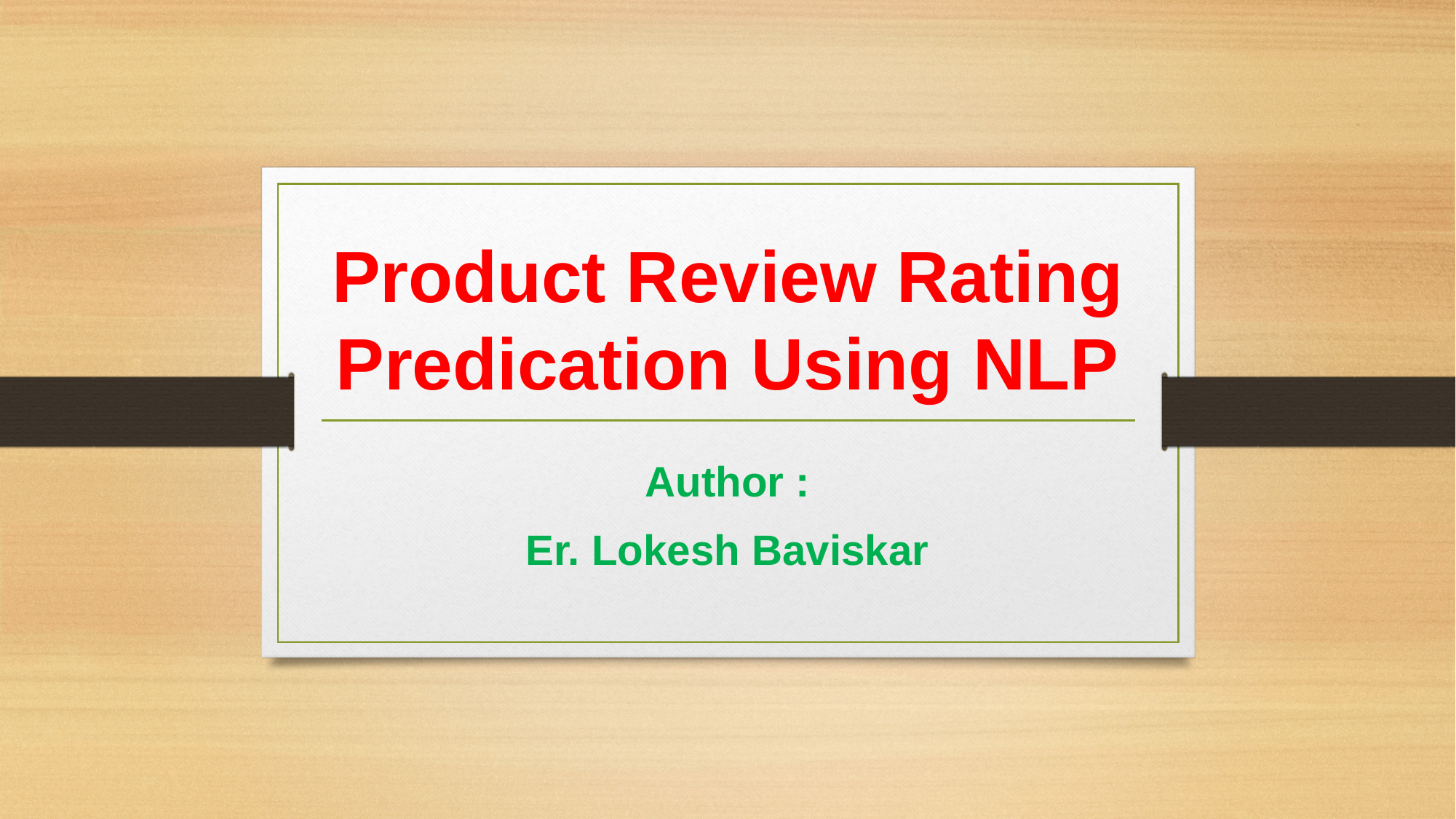

# Product Review Rating Predication Using NLP
Author :
Er. Lokesh Baviskar